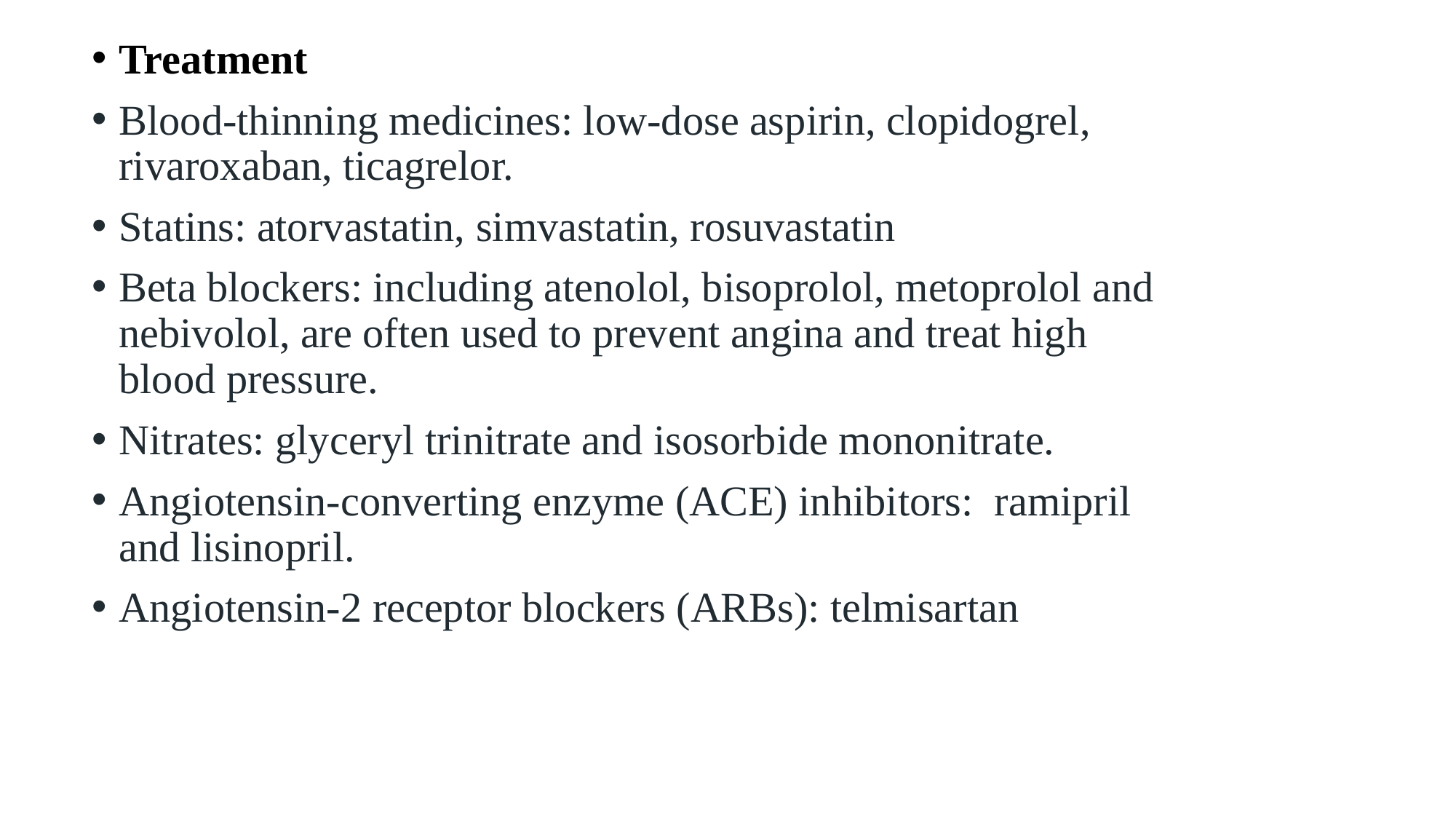

Treatment
Blood-thinning medicines: low-dose aspirin, clopidogrel, rivaroxaban, ticagrelor.
Statins: atorvastatin, simvastatin, rosuvastatin
Beta blockers: including atenolol, bisoprolol, metoprolol and nebivolol, are often used to prevent angina and treat high blood pressure.
Nitrates: glyceryl trinitrate and isosorbide mononitrate.
Angiotensin-converting enzyme (ACE) inhibitors:  ramipril and lisinopril.
Angiotensin-2 receptor blockers (ARBs): telmisartan